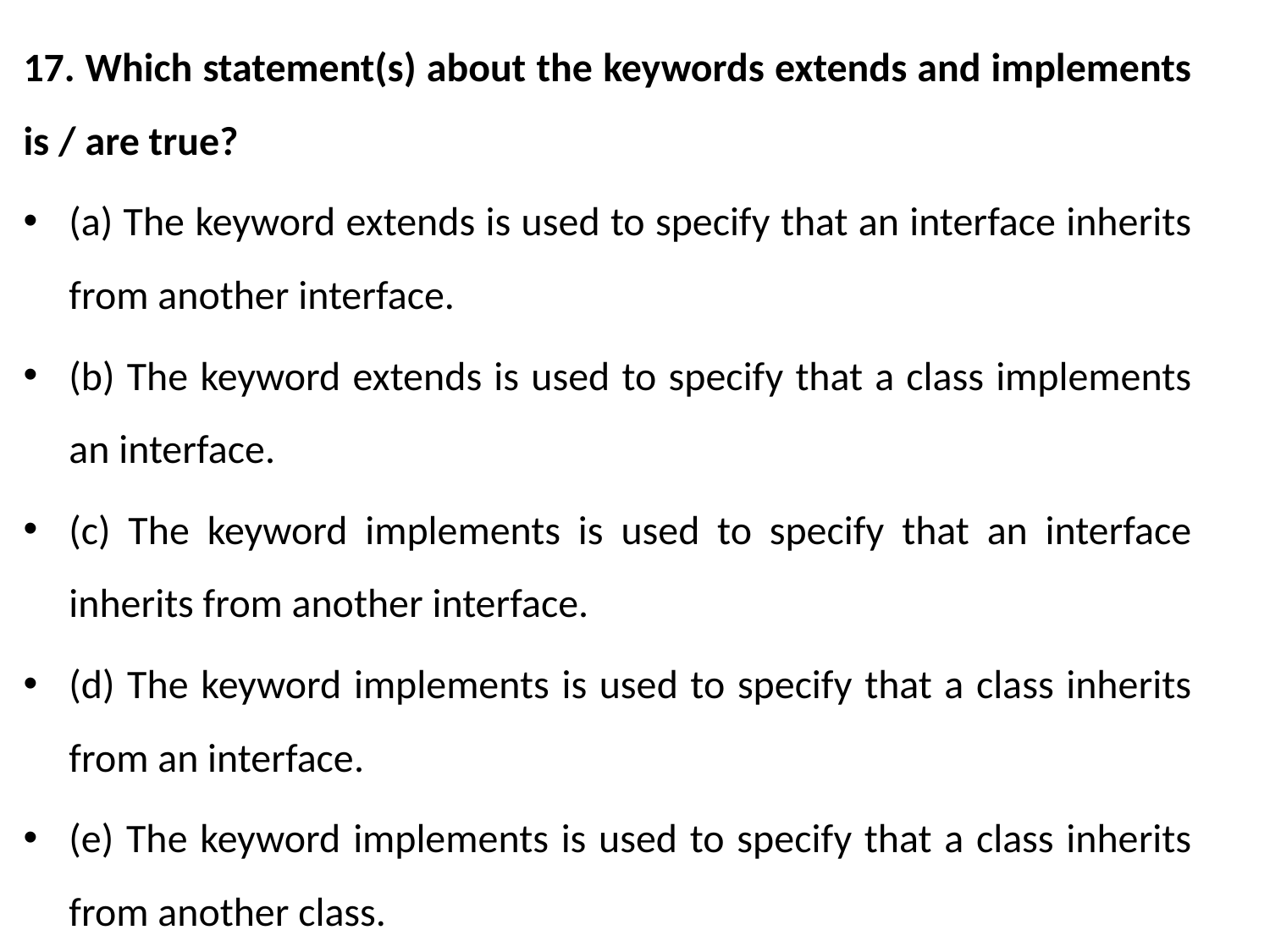

17. Which statement(s) about the keywords extends and implements is / are true?
(a) The keyword extends is used to specify that an interface inherits from another interface.
(b) The keyword extends is used to specify that a class implements an interface.
(c) The keyword implements is used to specify that an interface inherits from another interface.
(d) The keyword implements is used to specify that a class inherits from an interface.
(e) The keyword implements is used to specify that a class inherits from another class.